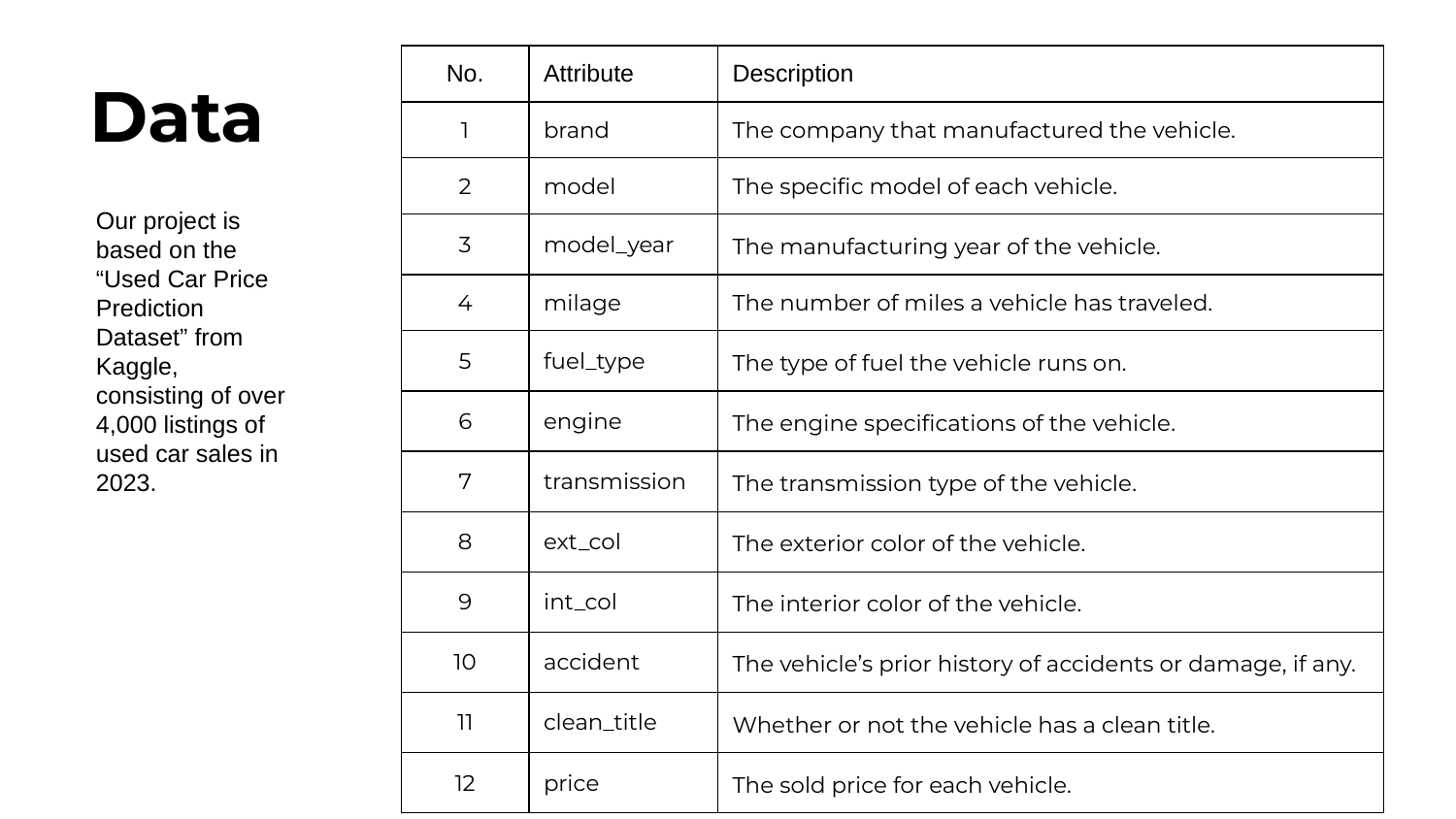

| No. | Attribute | Description |
| --- | --- | --- |
| 1 | brand | The company that manufactured the vehicle. |
| 2 | model | The specific model of each vehicle. |
| 3 | model\_year | The manufacturing year of the vehicle. |
| 4 | milage | The number of miles a vehicle has traveled. |
| 5 | fuel\_type | The type of fuel the vehicle runs on. |
| 6 | engine | The engine specifications of the vehicle. |
| 7 | transmission | The transmission type of the vehicle. |
| 8 | ext\_col | The exterior color of the vehicle. |
| 9 | int\_col | The interior color of the vehicle. |
| 10 | accident | The vehicle’s prior history of accidents or damage, if any. |
| 11 | clean\_title | Whether or not the vehicle has a clean title. |
| 12 | price | The sold price for each vehicle. |
# Data
Our project is based on the “Used Car Price Prediction Dataset” from Kaggle, consisting of over 4,000 listings of used car sales in 2023.